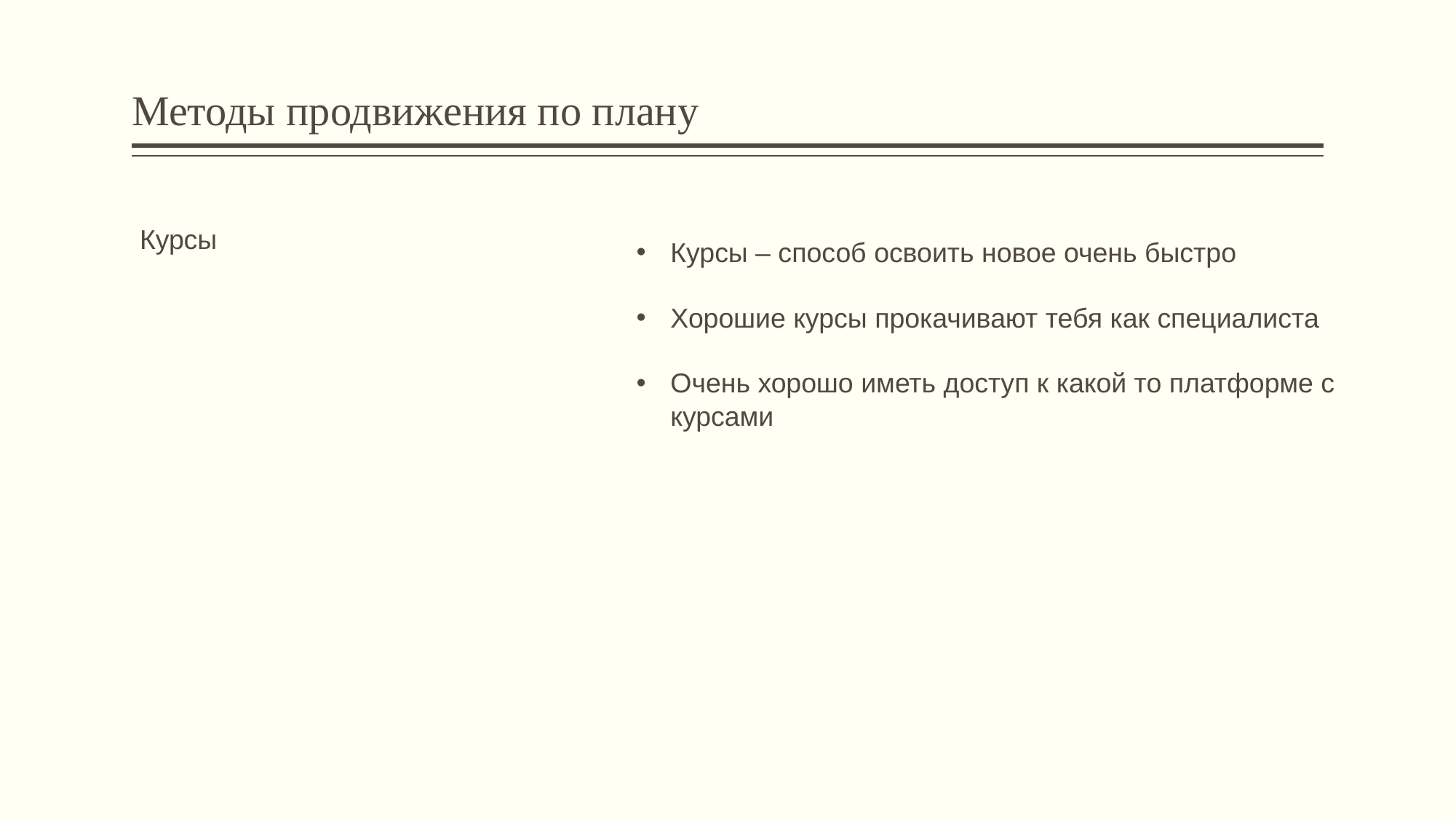

# Методы продвижения по плану
Курсы
Курсы – способ освоить новое очень быстро

Хорошие курсы прокачивают тебя как специалиста

Очень хорошо иметь доступ к какой то платформе с курсами